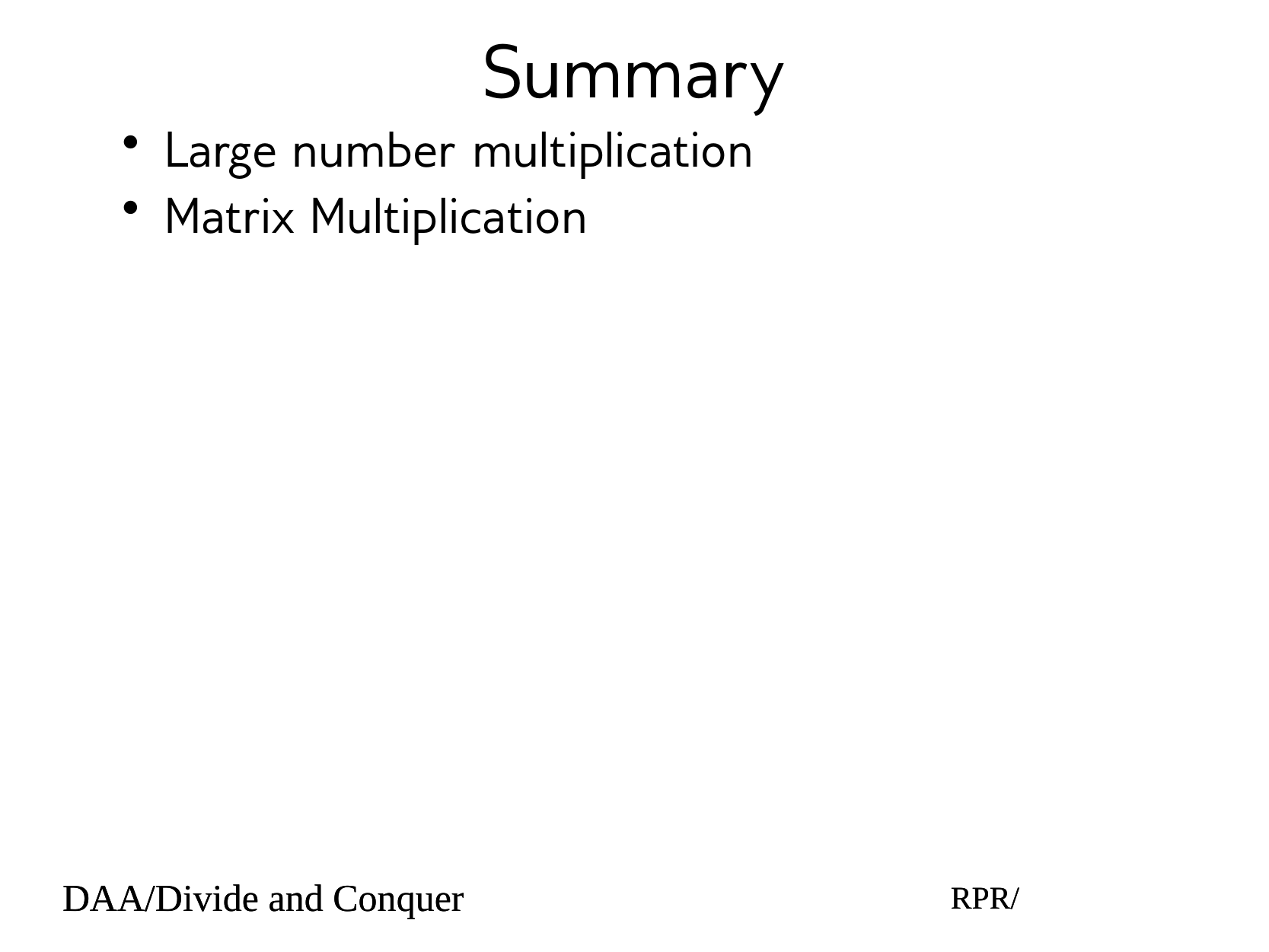

# Summary
Large number multiplication
Matrix Multiplication
DAA/Divide and Conquer
RPR/
16